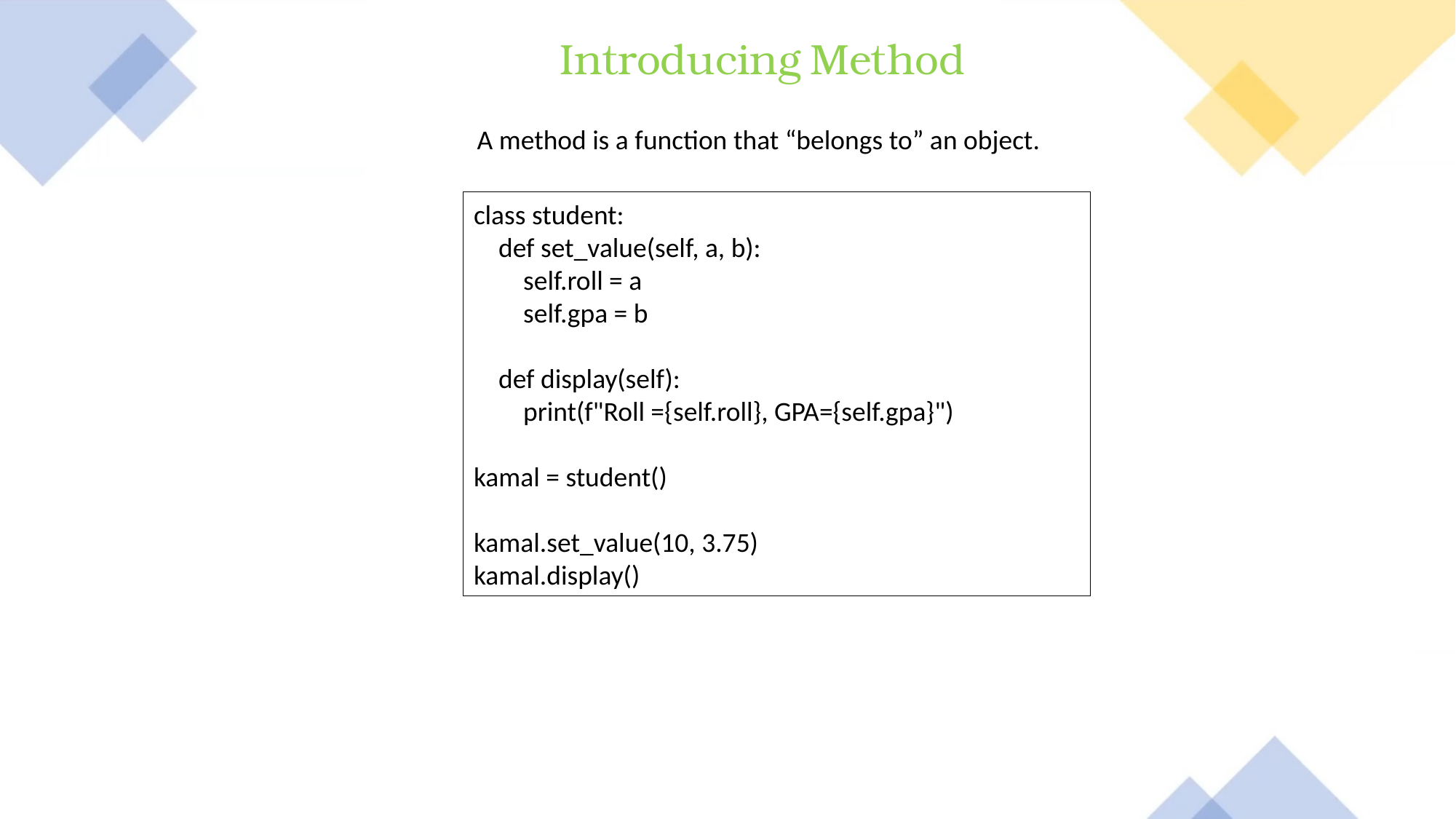

Introducing Method
A method is a function that “belongs to” an object.
class student:
    def set_value(self, a, b):
        self.roll = a
        self.gpa = b

    def display(self):
        print(f"Roll ={self.roll}, GPA={self.gpa}")

kamal = student()

kamal.set_value(10, 3.75)
kamal.display()